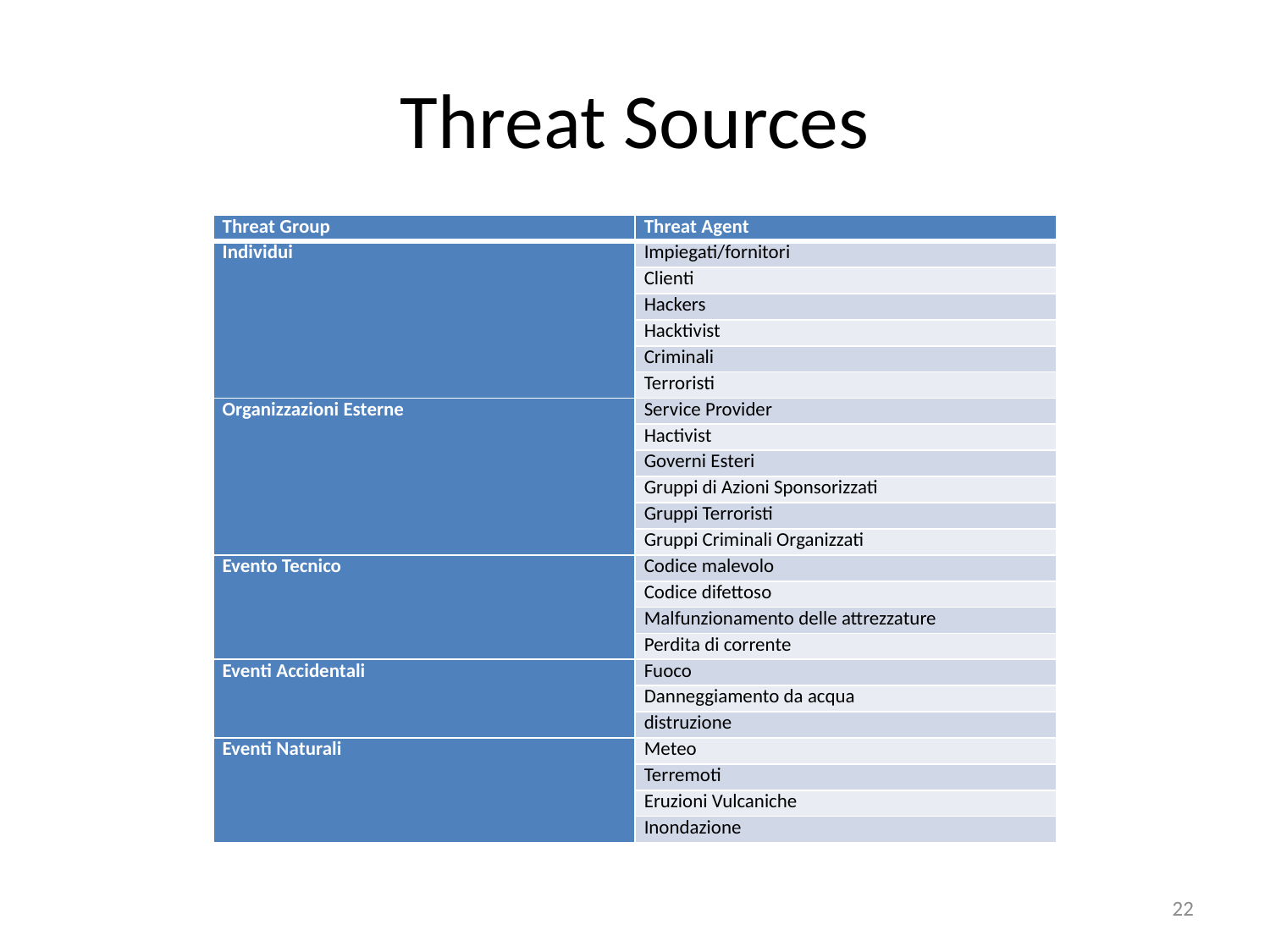

# Threat Sources
| Threat Group | Threat Agent |
| --- | --- |
| Individui | Impiegati/fornitori |
|  | Clienti |
|  | Hackers |
|  | Hacktivist |
|  | Criminali |
|  | Terroristi |
| Organizzazioni Esterne | Service Provider |
|  | Hactivist |
|  | Governi Esteri |
|  | Gruppi di Azioni Sponsorizzati |
|  | Gruppi Terroristi |
|  | Gruppi Criminali Organizzati |
| Evento Tecnico | Codice malevolo |
|  | Codice difettoso |
|  | Malfunzionamento delle attrezzature |
|  | Perdita di corrente |
| Eventi Accidentali | Fuoco |
|  | Danneggiamento da acqua |
|  | distruzione |
| Eventi Naturali | Meteo |
|  | Terremoti |
|  | Eruzioni Vulcaniche |
|  | Inondazione |
22